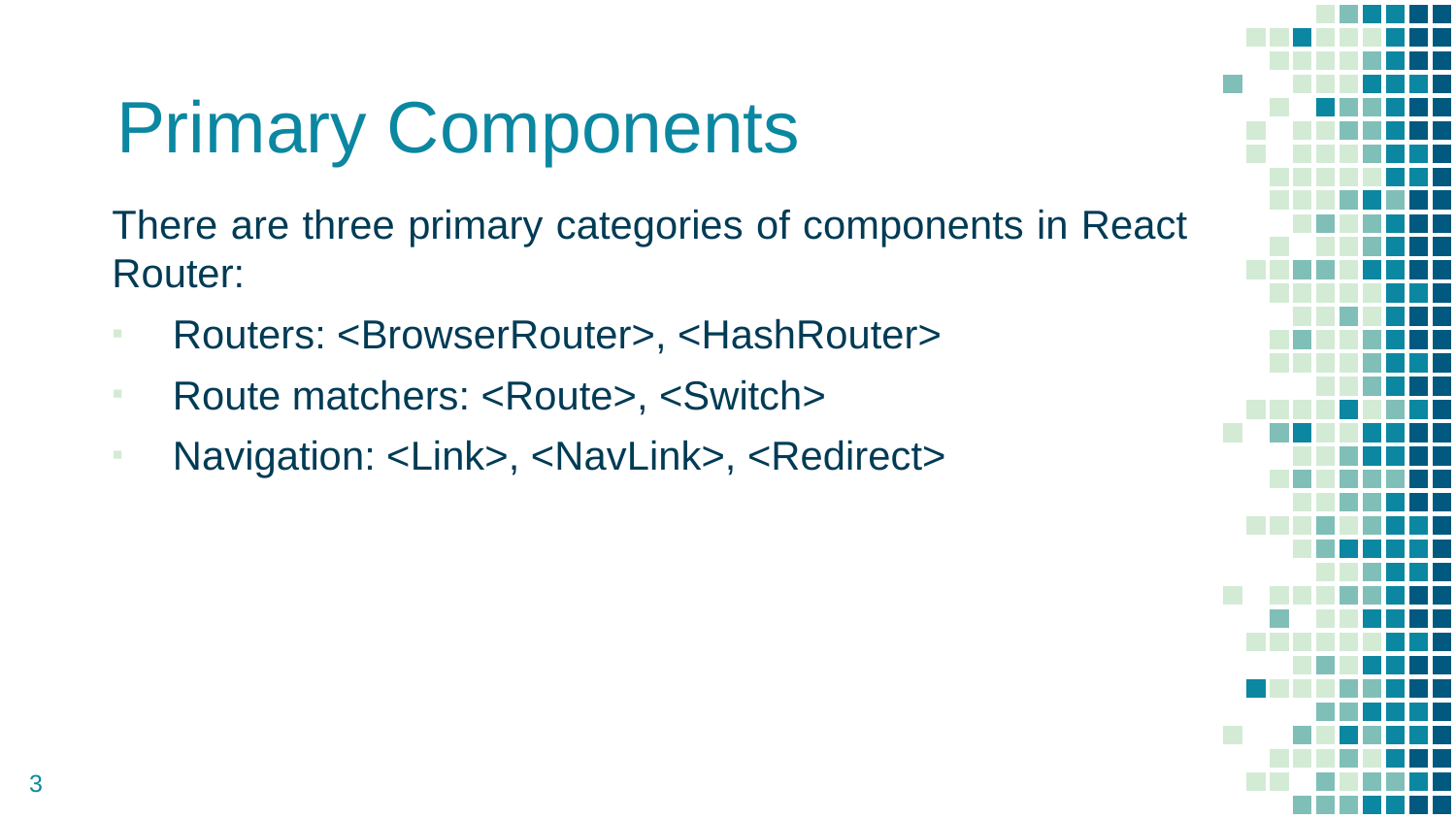

Primary Components
There are three primary categories of components in React Router:
Routers: <BrowserRouter>, <HashRouter>
Route matchers: <Route>, <Switch>
Navigation: <Link>, <NavLink>, <Redirect>

3